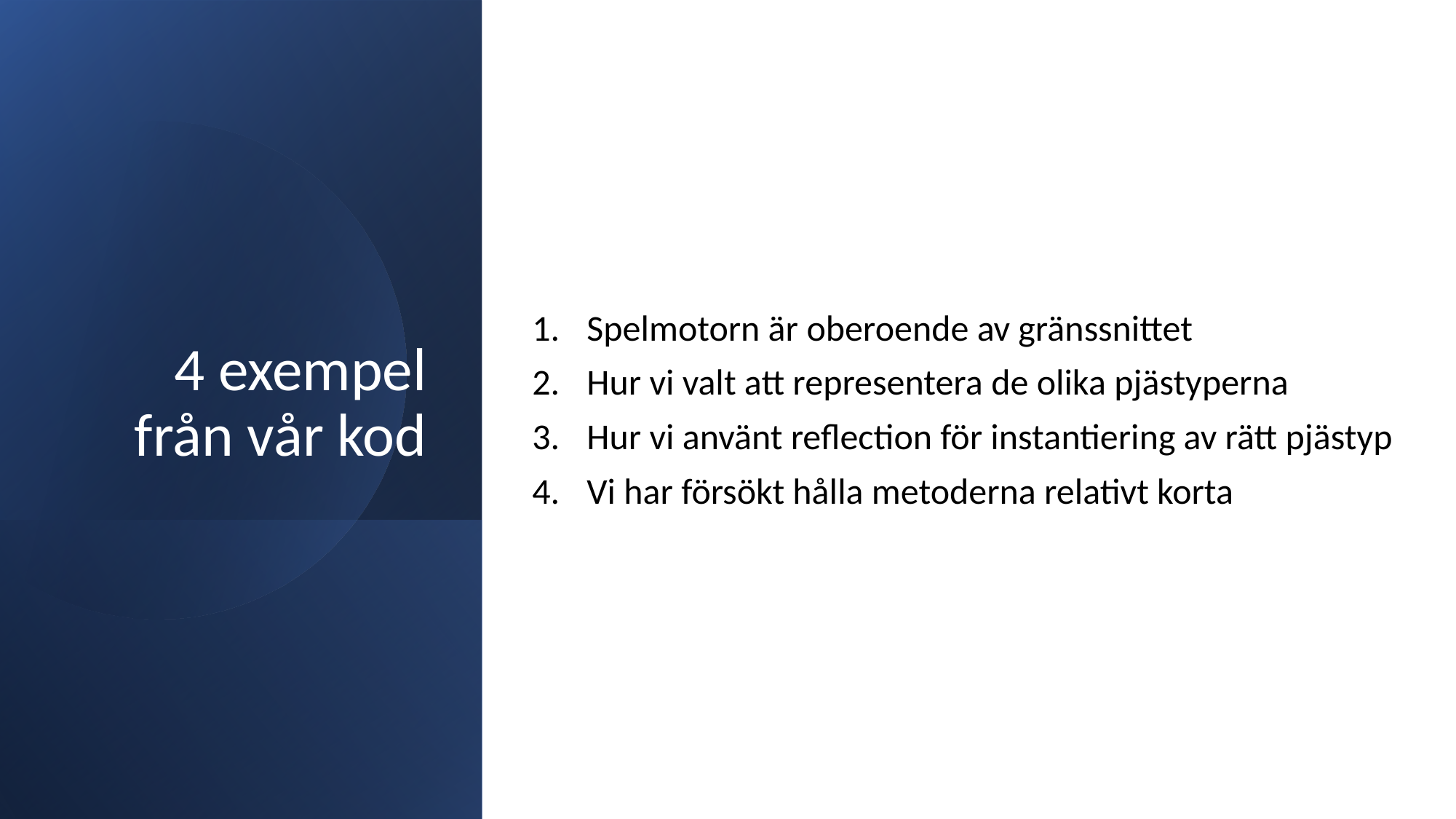

# 4 exempel från vår kod
Spelmotorn är oberoende av gränssnittet
Hur vi valt att representera de olika pjästyperna
Hur vi använt reflection för instantiering av rätt pjästyp
Vi har försökt hålla metoderna relativt korta